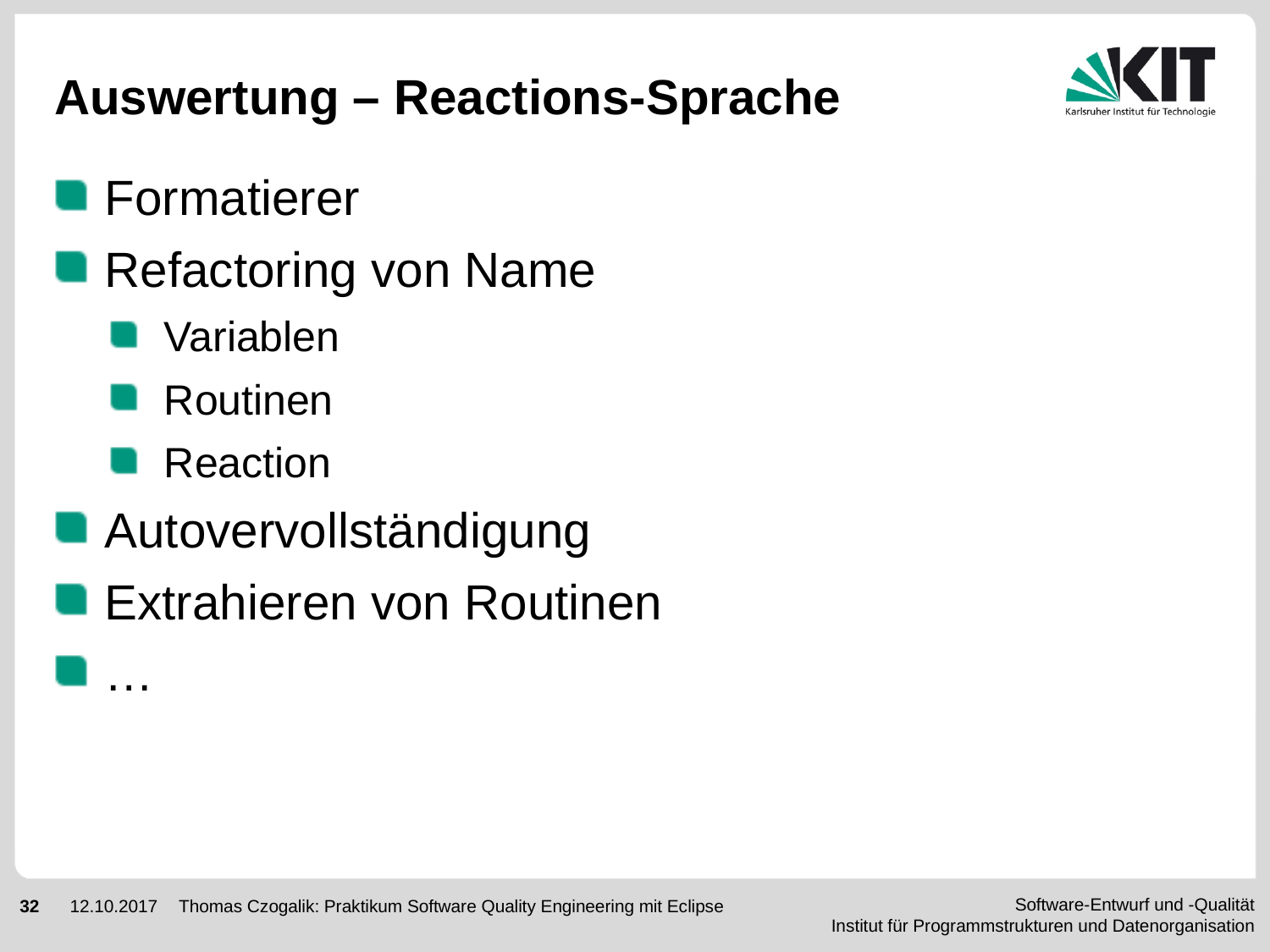

# Auswertung – Reactions-Sprache
Formatierer
Refactoring von Name
Variablen
Routinen
Reaction
Autovervollständigung
Extrahieren von Routinen
…
Thomas Czogalik: Praktikum Software Quality Engineering mit Eclipse